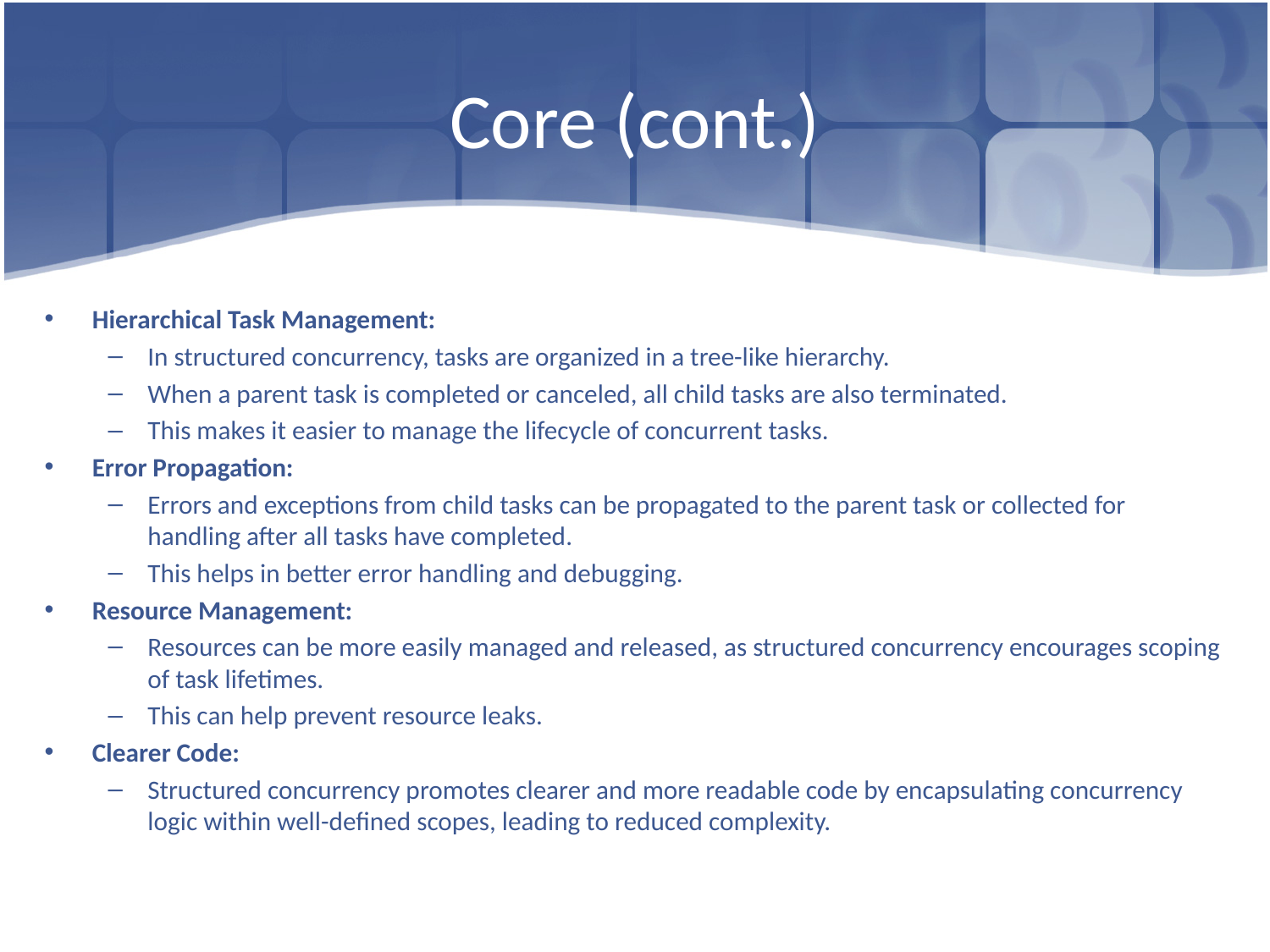

# Core (cont.)
Hierarchical Task Management:
In structured concurrency, tasks are organized in a tree-like hierarchy.
When a parent task is completed or canceled, all child tasks are also terminated.
This makes it easier to manage the lifecycle of concurrent tasks.
Error Propagation:
Errors and exceptions from child tasks can be propagated to the parent task or collected for handling after all tasks have completed.
This helps in better error handling and debugging.
Resource Management:
Resources can be more easily managed and released, as structured concurrency encourages scoping of task lifetimes.
This can help prevent resource leaks.
Clearer Code:
Structured concurrency promotes clearer and more readable code by encapsulating concurrency logic within well-defined scopes, leading to reduced complexity.